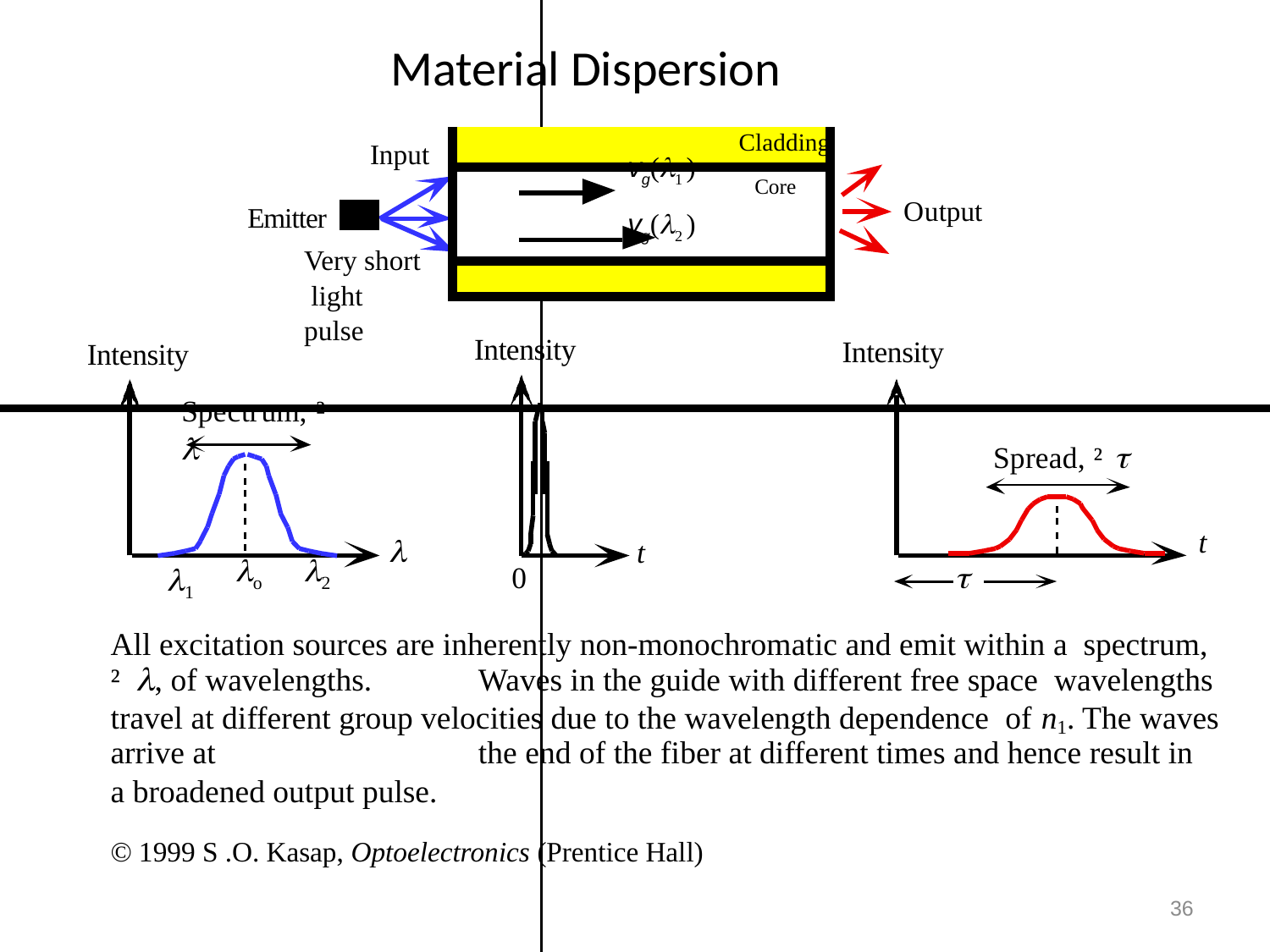

# Material Dispersion
| Cladding |
| --- |
| vg(λ1 ) Core vg(λ2 ) |
|  |
Input

Output

Emitter

Very short  light pulse
Intensity
Intensity
Intensity

Spectrum, ²	λ

Spread, ² τ

t

λ

t

λo	λ2

τ

0
λ1

All excitation sources are inherently non-monochromatic and emit within a  spectrum, ²  λ, of wavelengths.	Waves in the guide with different free space  wavelengths travel at different group velocities due to the wavelength dependence  of n1. The waves arrive at	the end of the fiber at different times and hence result in
a broadened output pulse.
© 1999 S .O. Kasap, Optoelectronics (Prentice Hall)

36